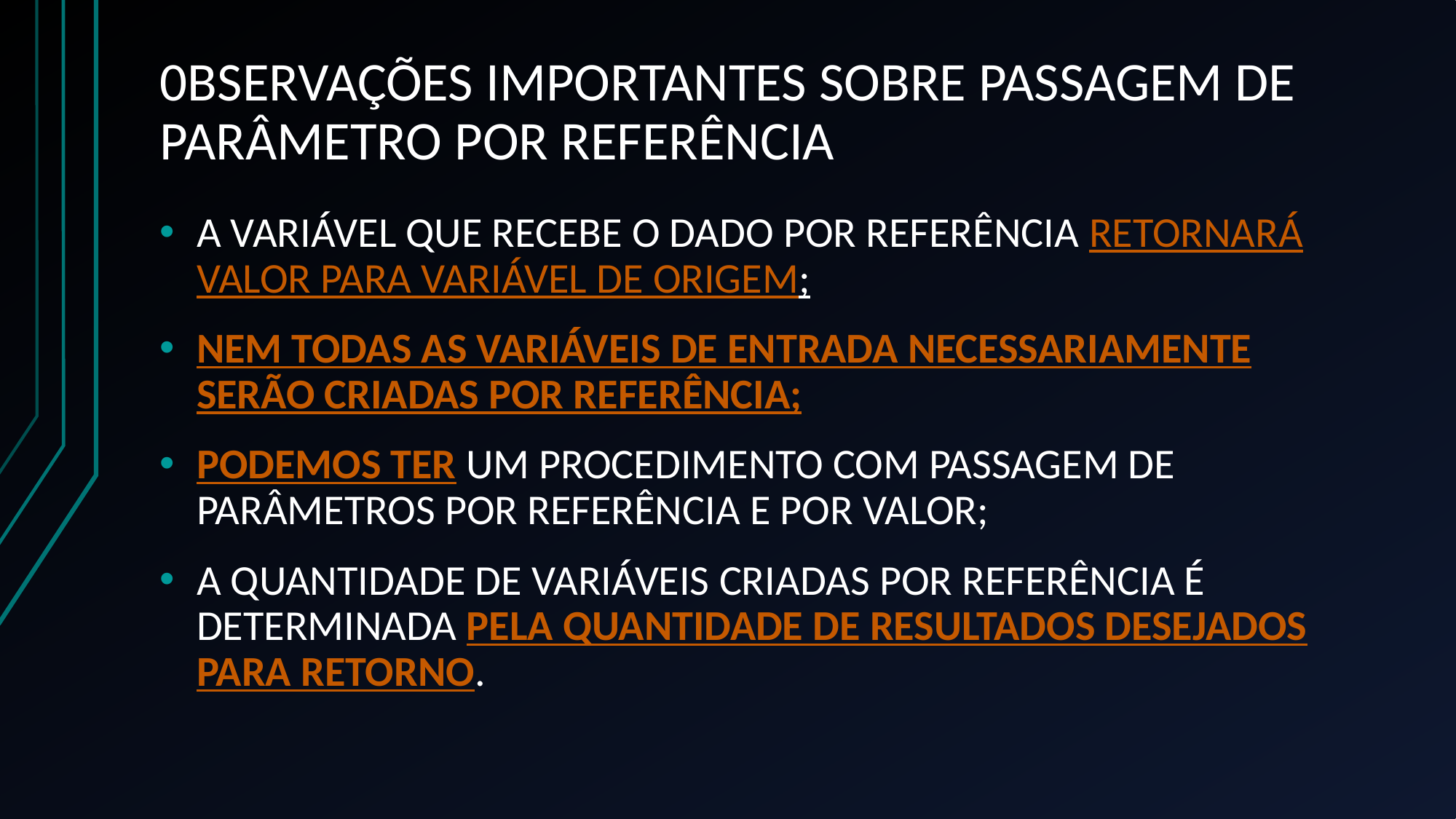

# 0BSERVAÇÕES IMPORTANTES SOBRE PASSAGEM DE PARÂMETRO POR REFERÊNCIA
A VARIÁVEL QUE RECEBE O DADO POR REFERÊNCIA RETORNARÁ VALOR PARA VARIÁVEL DE ORIGEM;
NEM TODAS AS VARIÁVEIS DE ENTRADA NECESSARIAMENTE SERÃO CRIADAS POR REFERÊNCIA;
PODEMOS TER UM PROCEDIMENTO COM PASSAGEM DE PARÂMETROS POR REFERÊNCIA E POR VALOR;
A QUANTIDADE DE VARIÁVEIS CRIADAS POR REFERÊNCIA É DETERMINADA PELA QUANTIDADE DE RESULTADOS DESEJADOS PARA RETORNO.